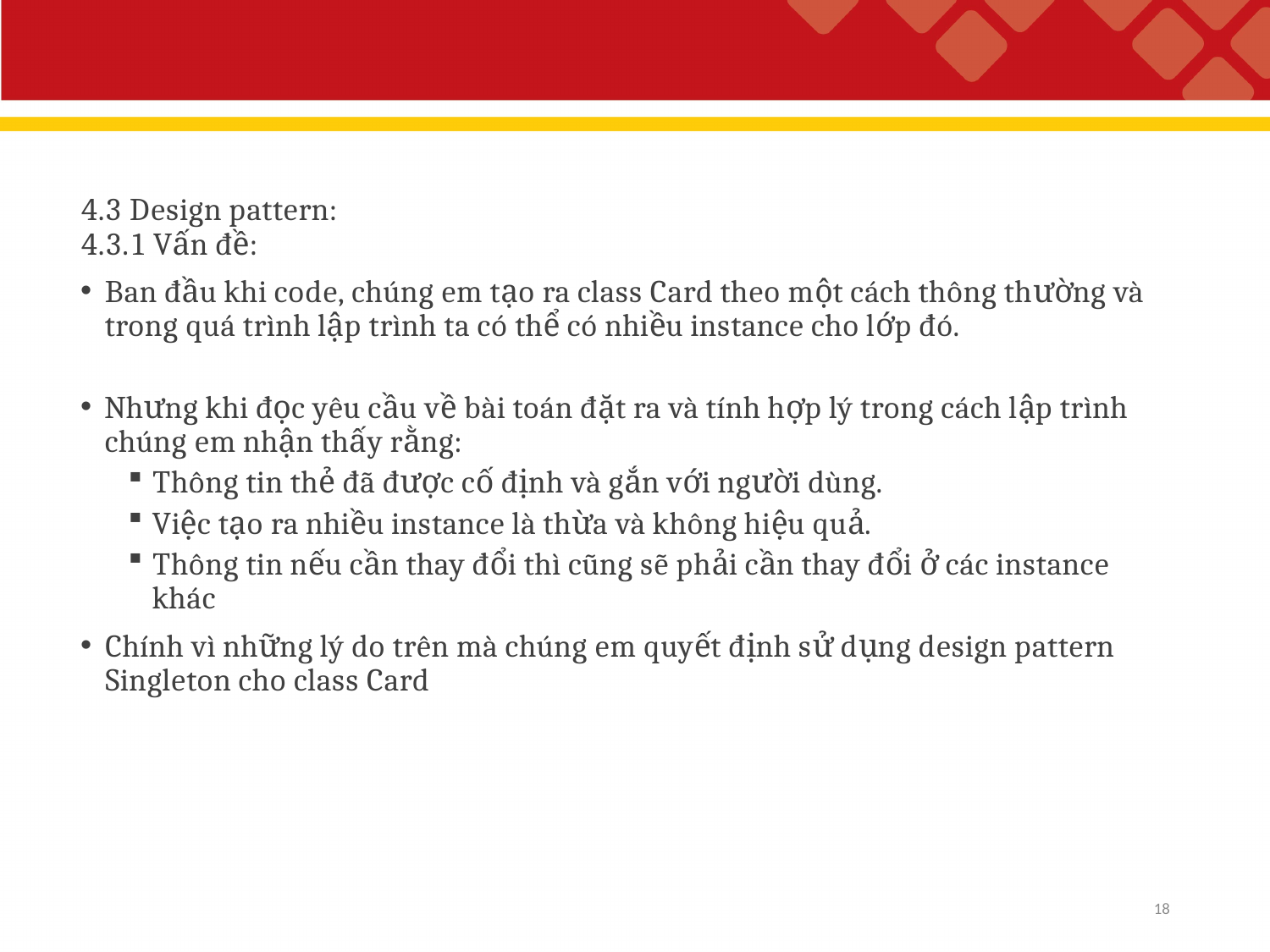

4.3 Design pattern:
4.3.1 Vấn đề:
Ban đầu khi code, chúng em tạo ra class Card theo một cách thông thường và trong quá trình lập trình ta có thể có nhiều instance cho lớp đó.
Nhưng khi đọc yêu cầu về bài toán đặt ra và tính hợp lý trong cách lập trình chúng em nhận thấy rằng:
Thông tin thẻ đã được cố định và gắn với người dùng.
Việc tạo ra nhiều instance là thừa và không hiệu quả.
Thông tin nếu cần thay đổi thì cũng sẽ phải cần thay đổi ở các instance khác
Chính vì những lý do trên mà chúng em quyết định sử dụng design pattern Singleton cho class Card
18